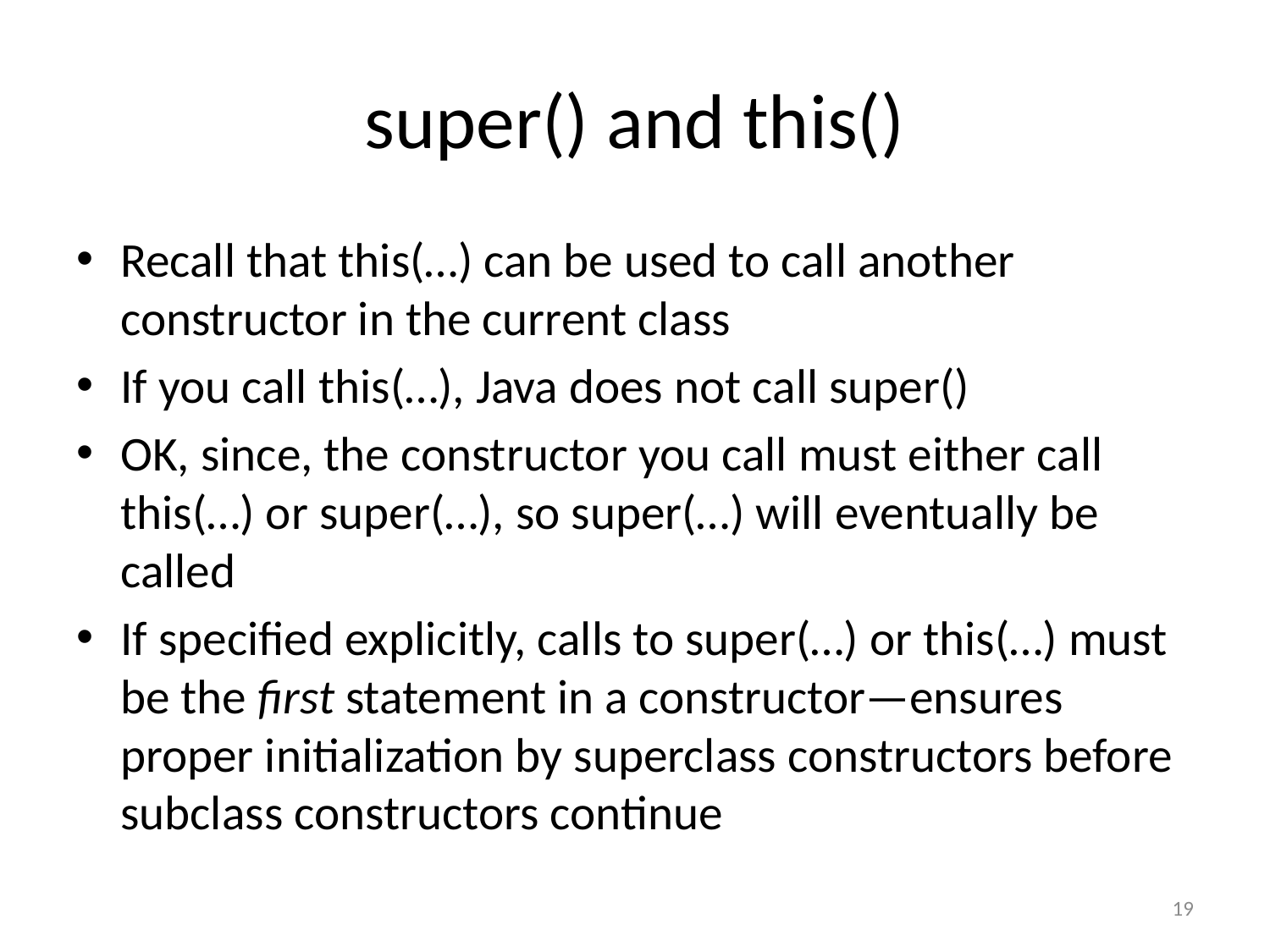

# super() and this()
Recall that this(…) can be used to call another constructor in the current class
If you call this(…), Java does not call super()
OK, since, the constructor you call must either call this(…) or super(…), so super(…) will eventually be called
If specified explicitly, calls to super(…) or this(…) must be the first statement in a constructor—ensures proper initialization by superclass constructors before subclass constructors continue
19